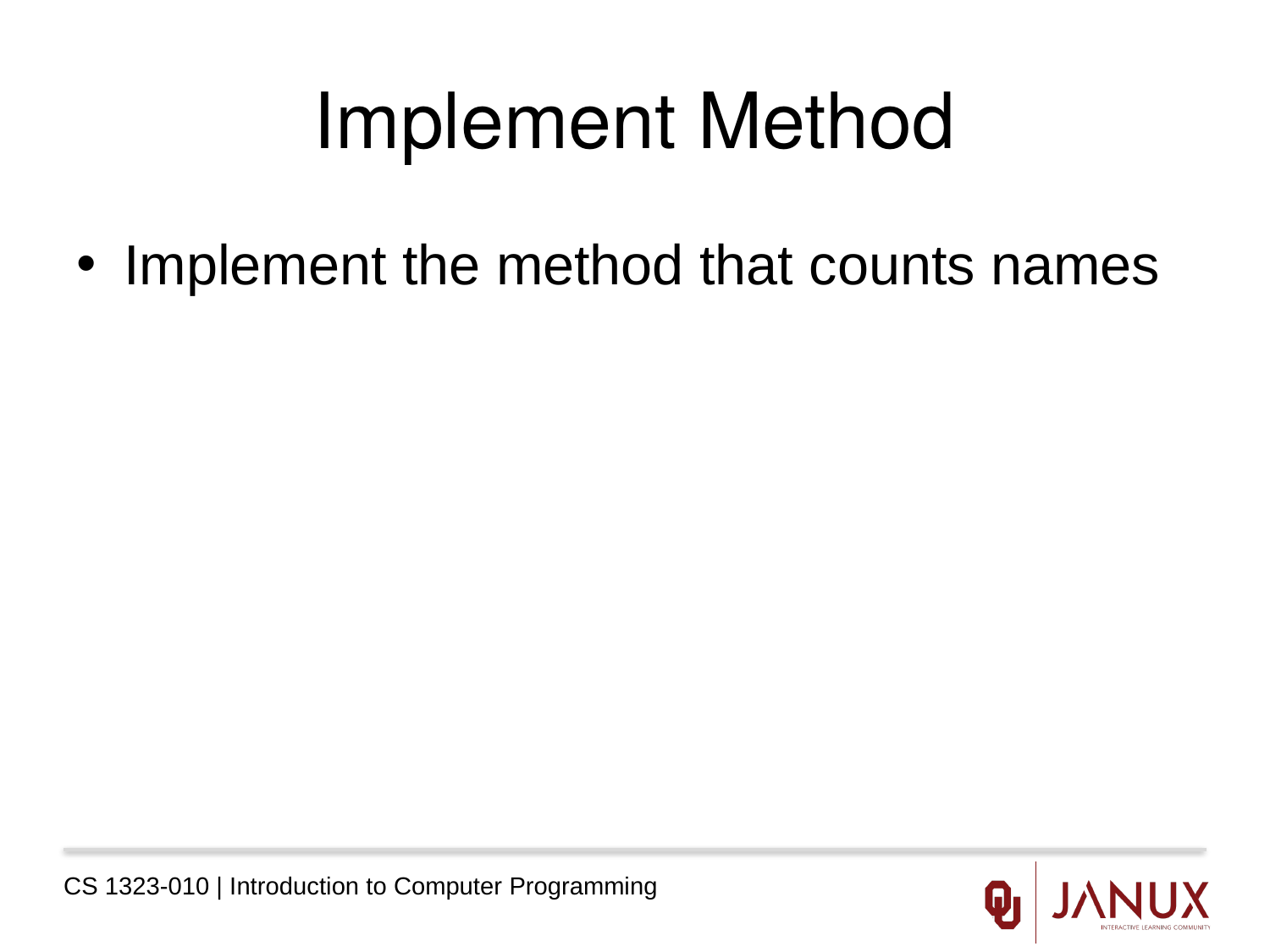

# Implement Method
Implement the method that counts names